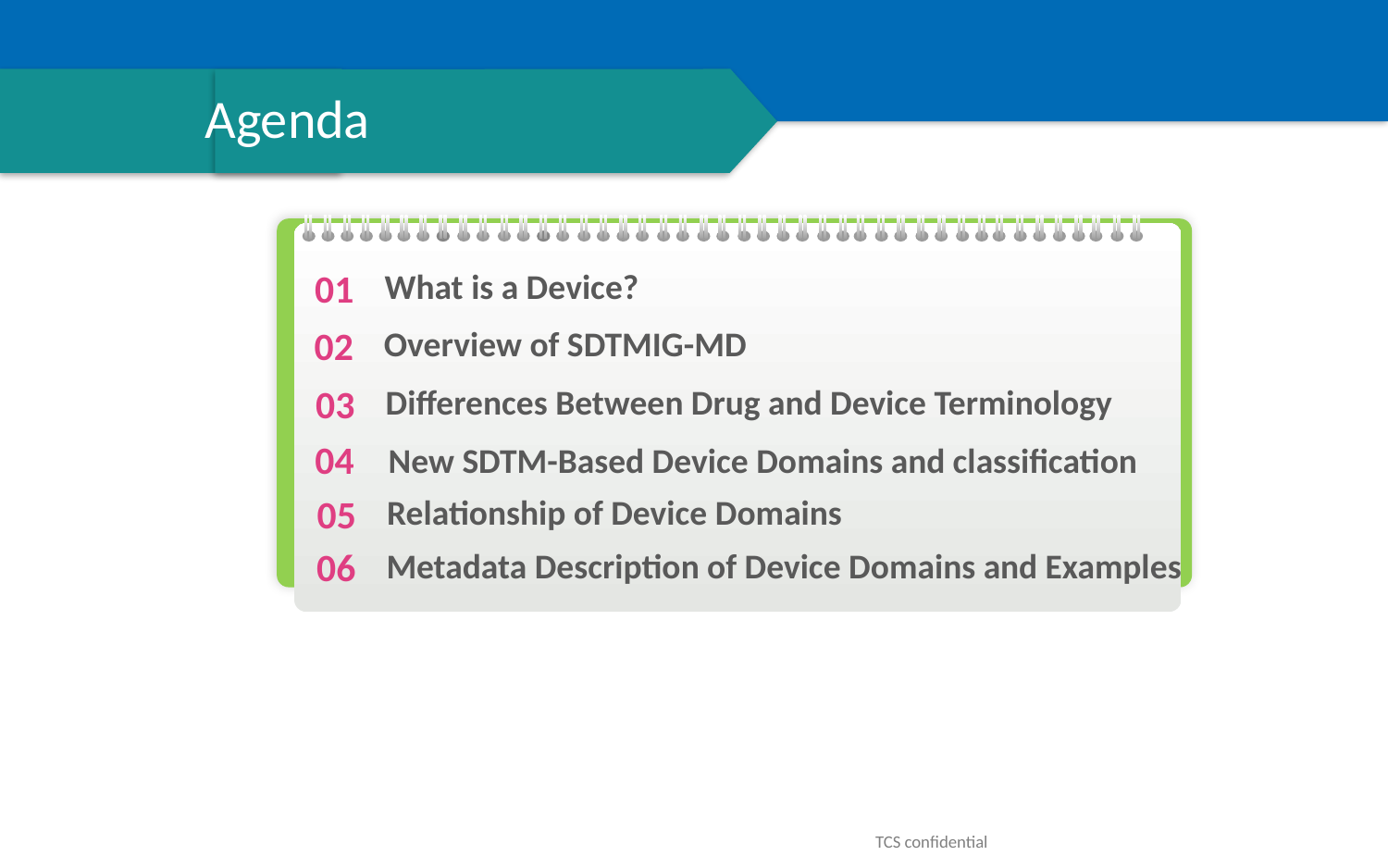

# Agenda

01
What is a Device?
02
Overview of SDTMIG-MD
03
Differences Between Drug and Device Terminology
04
New SDTM-Based Device Domains and classification
05
Relationship of Device Domains
06
Metadata Description of Device Domains and Examples
TCS confidential